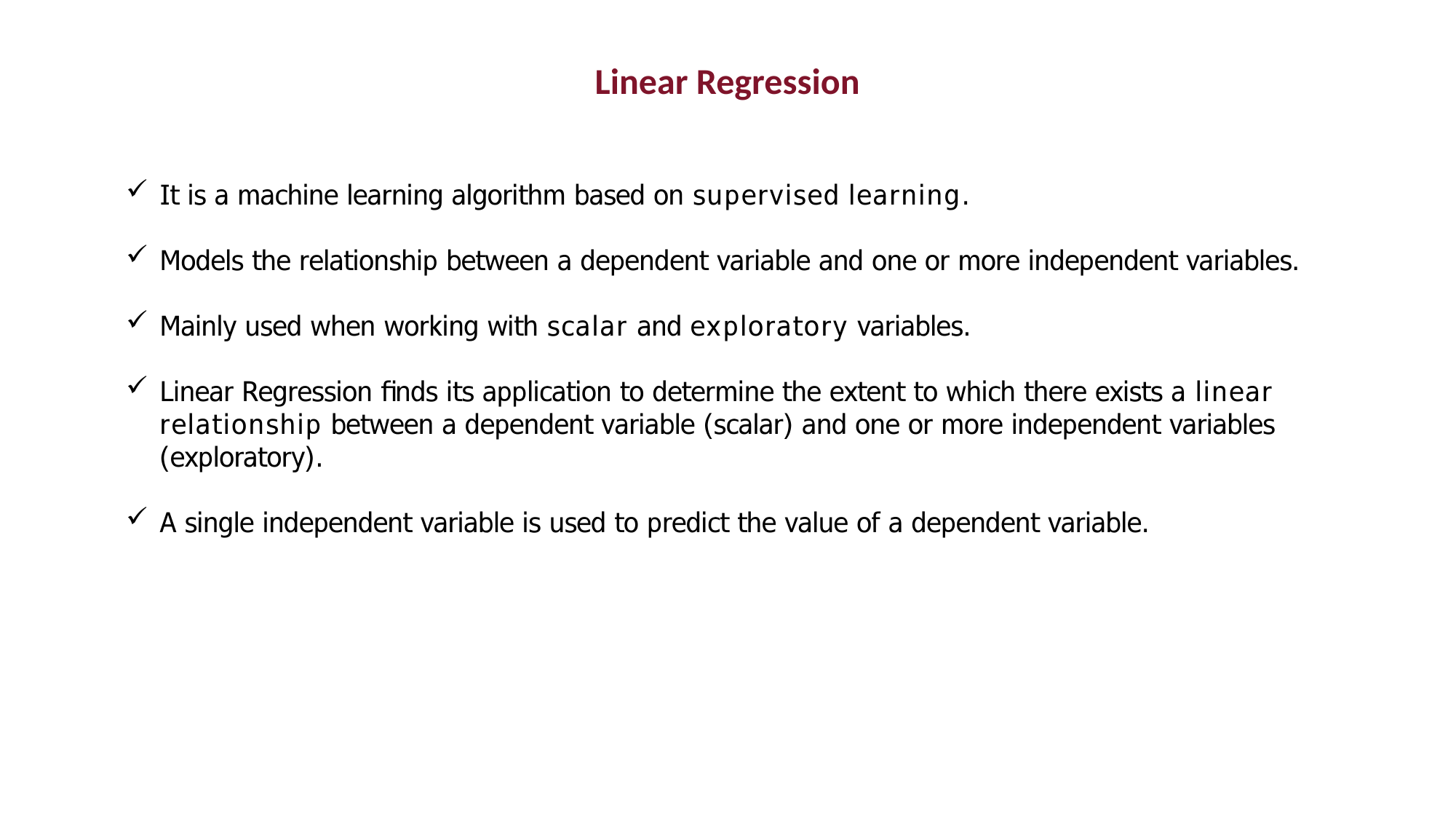

Linear Regression
It is a machine learning algorithm based on supervised learning.

Models the relationship between a dependent variable and one or more independent variables.

Mainly used when working with scalar and exploratory variables.

Linear Regression finds its application to determine the extent to which there exists a linear relationship between a dependent variable (scalar) and one or more independent variables (exploratory).

A single independent variable is used to predict the value of a dependent variable.